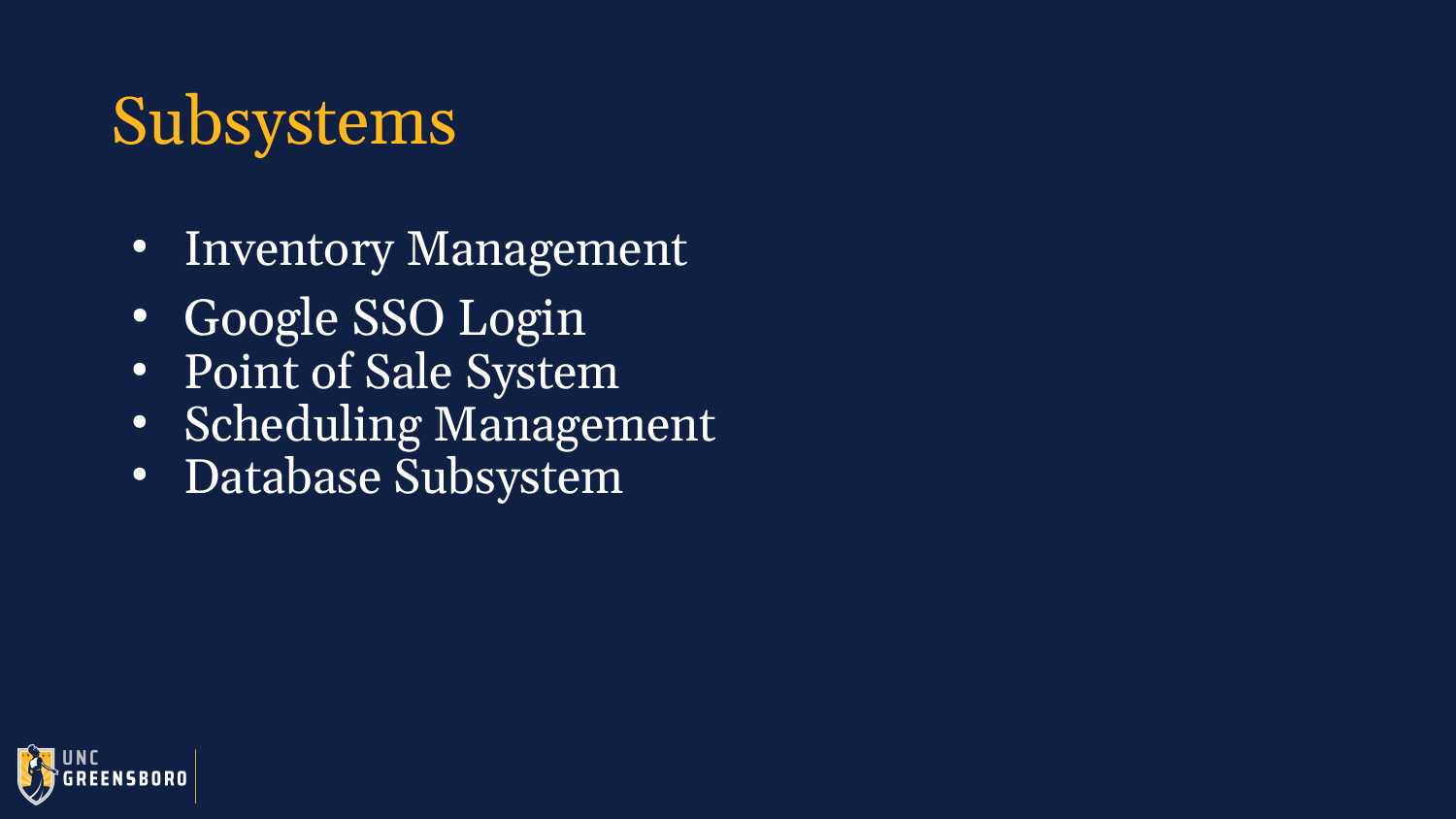

# Subsystems
Inventory Management
Google SSO Login
Point of Sale System
Scheduling Management
Database Subsystem